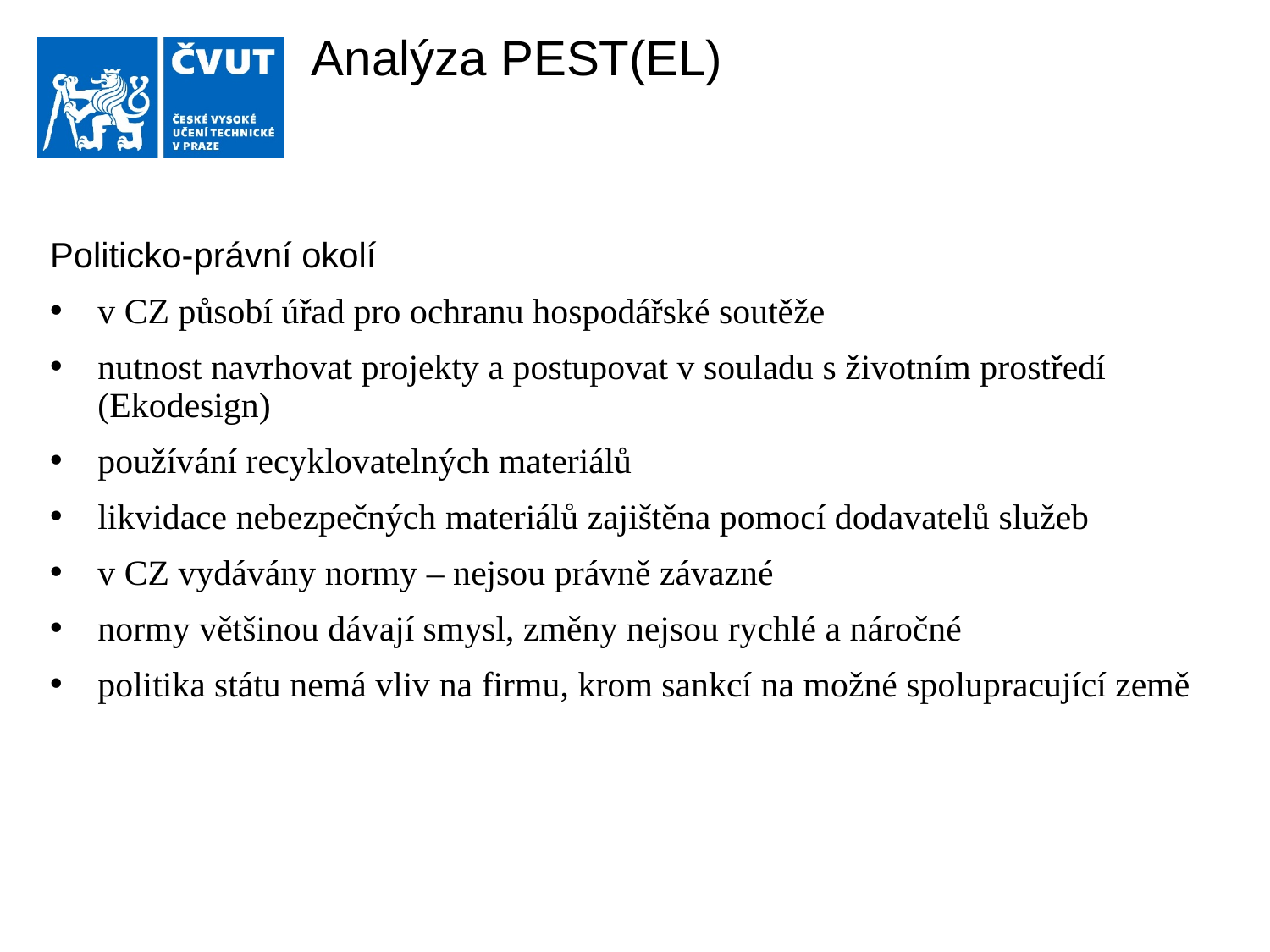

# Analýza PEST(EL)
Politicko-právní okolí
v CZ působí úřad pro ochranu hospodářské soutěže
nutnost navrhovat projekty a postupovat v souladu s životním prostředí (Ekodesign)
používání recyklovatelných materiálů
likvidace nebezpečných materiálů zajištěna pomocí dodavatelů služeb
v CZ vydávány normy – nejsou právně závazné
normy většinou dávají smysl, změny nejsou rychlé a náročné
politika státu nemá vliv na firmu, krom sankcí na možné spolupracující země